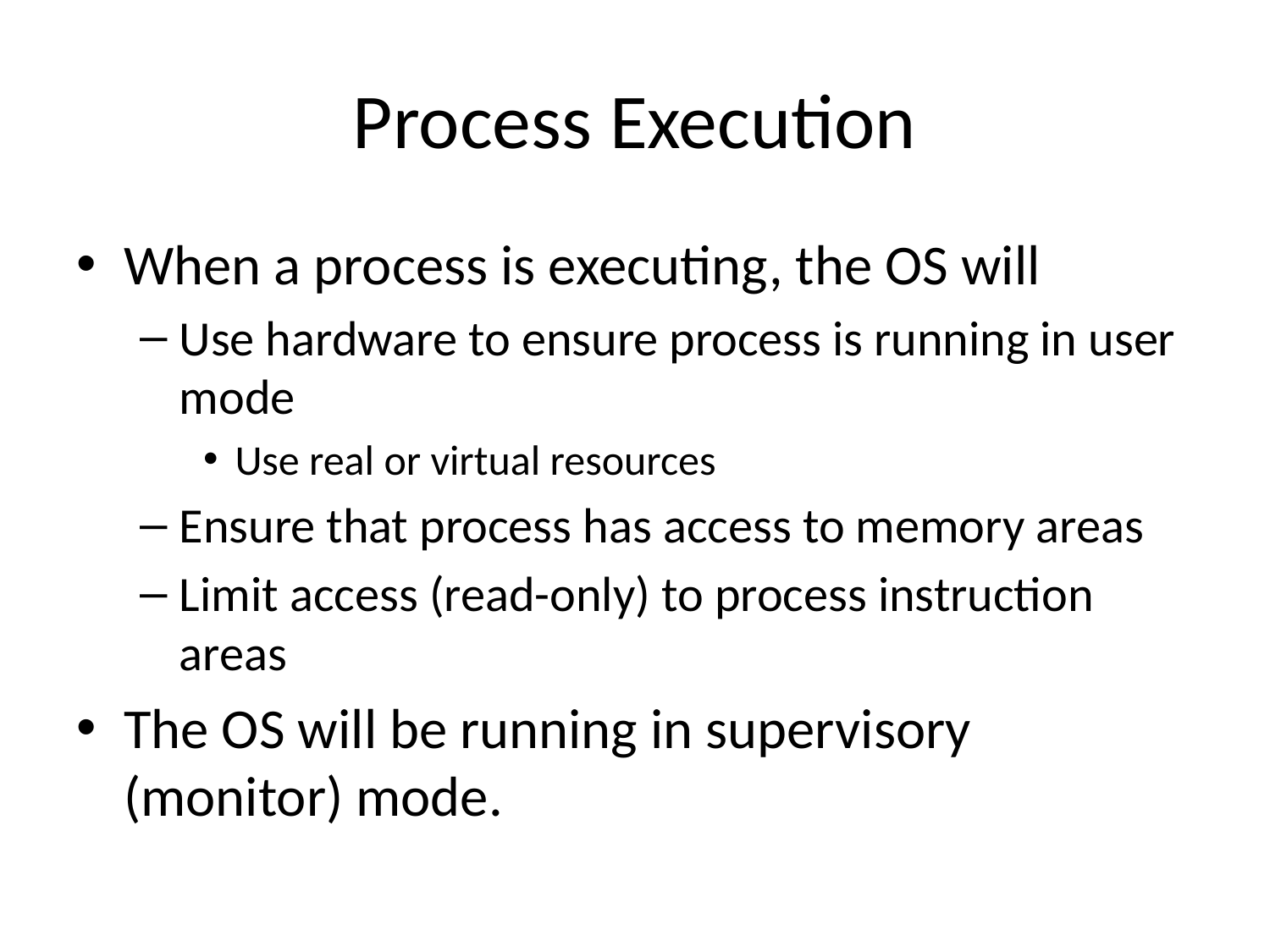

# Process Execution
When a process is executing, the OS will
Use hardware to ensure process is running in user mode
Use real or virtual resources
Ensure that process has access to memory areas
Limit access (read-only) to process instruction areas
The OS will be running in supervisory (monitor) mode.